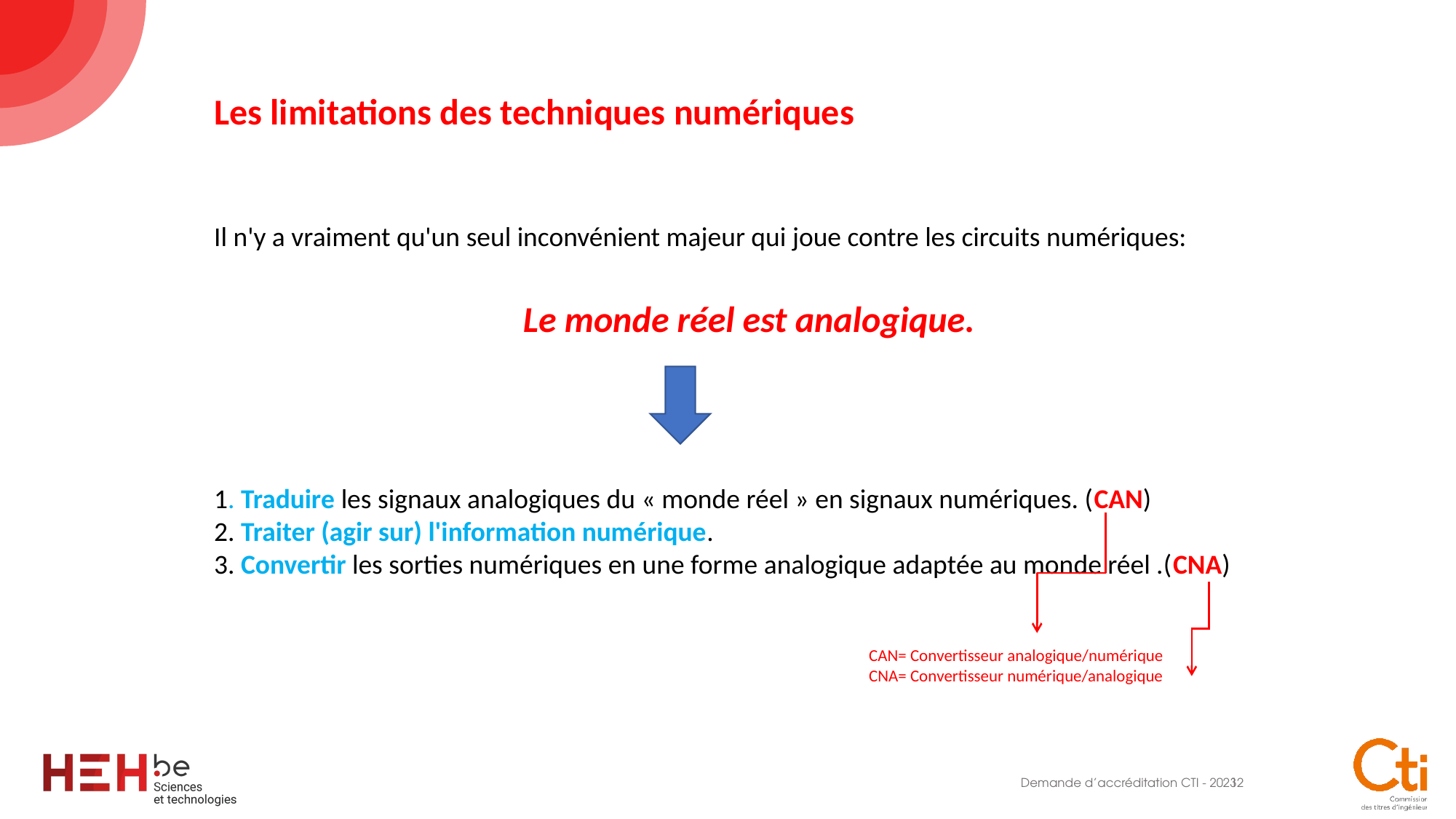

Les limitations des techniques numériques

Il n'y a vraiment qu'un seul inconvénient majeur qui joue contre les circuits numériques:

Le monde réel est analogique.

1. Traduire les signaux analogiques du « monde réel » en signaux numériques. (CAN)
2. Traiter (agir sur) l'information numérique.
3. Convertir les sorties numériques en une forme analogique adaptée au monde réel .(CNA)

						CAN= Convertisseur analogique/numérique
						CNA= Convertisseur numérique/analogique